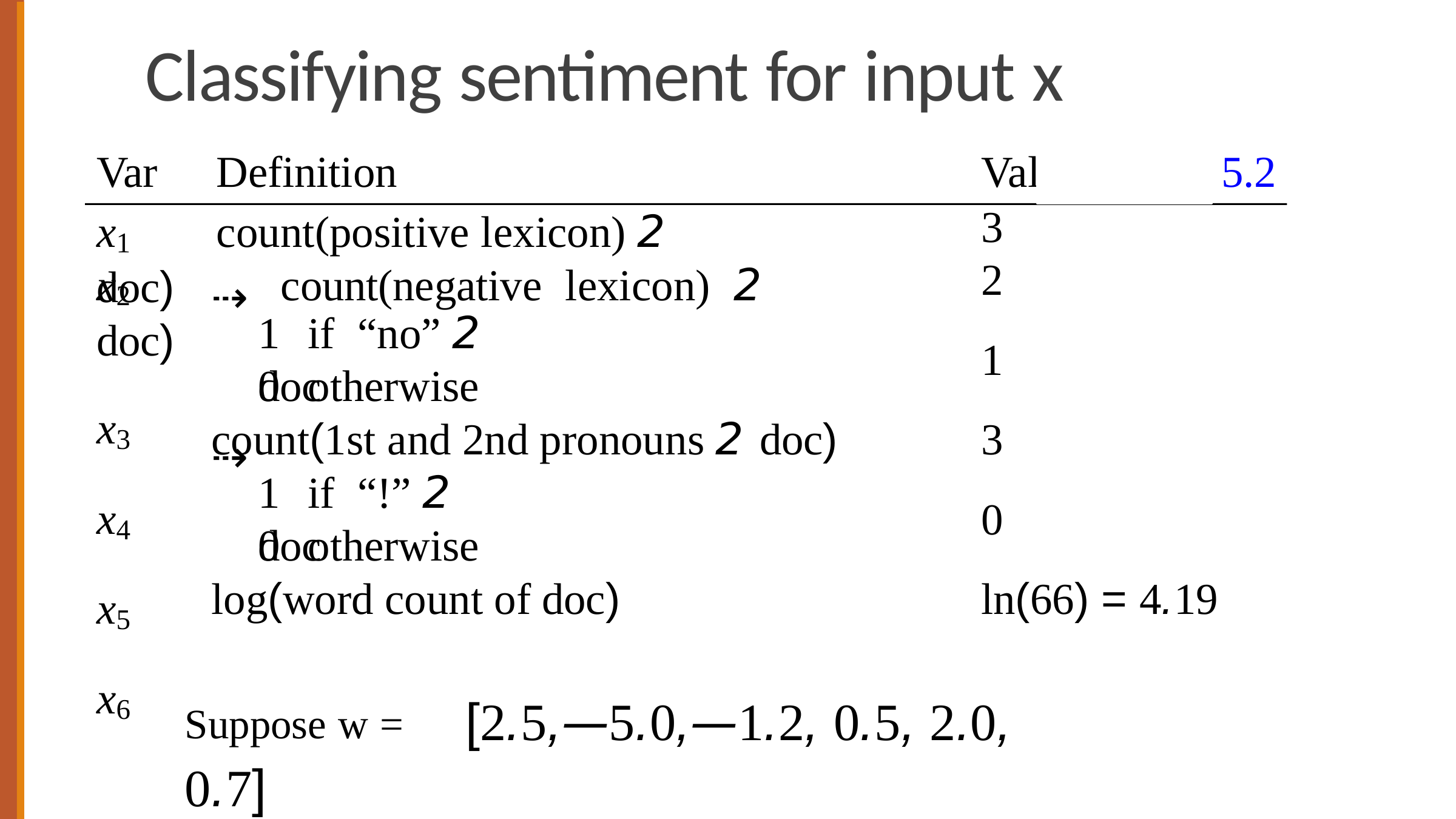

# Classifying sentiment for input x

Var	Definition
x1	count(positive lexicon) 2 doc)
Va	5.2
3
2
1
3
0
ln(66) = 4.19
lue in Fig.

x2     count(negative lexicon) 2 doc)
x3 x4 x5 x6
⇢
1	if	“no” 2 doc
0	otherwise
count(1st and 2nd pronouns 2 doc)
⇢
1	if	“!” 2 doc
0	otherwise
log(word count of doc)
Suppose w =	[2.5,—5.0,—1.2, 0.5, 2.0, 0.7]
b = 0.1